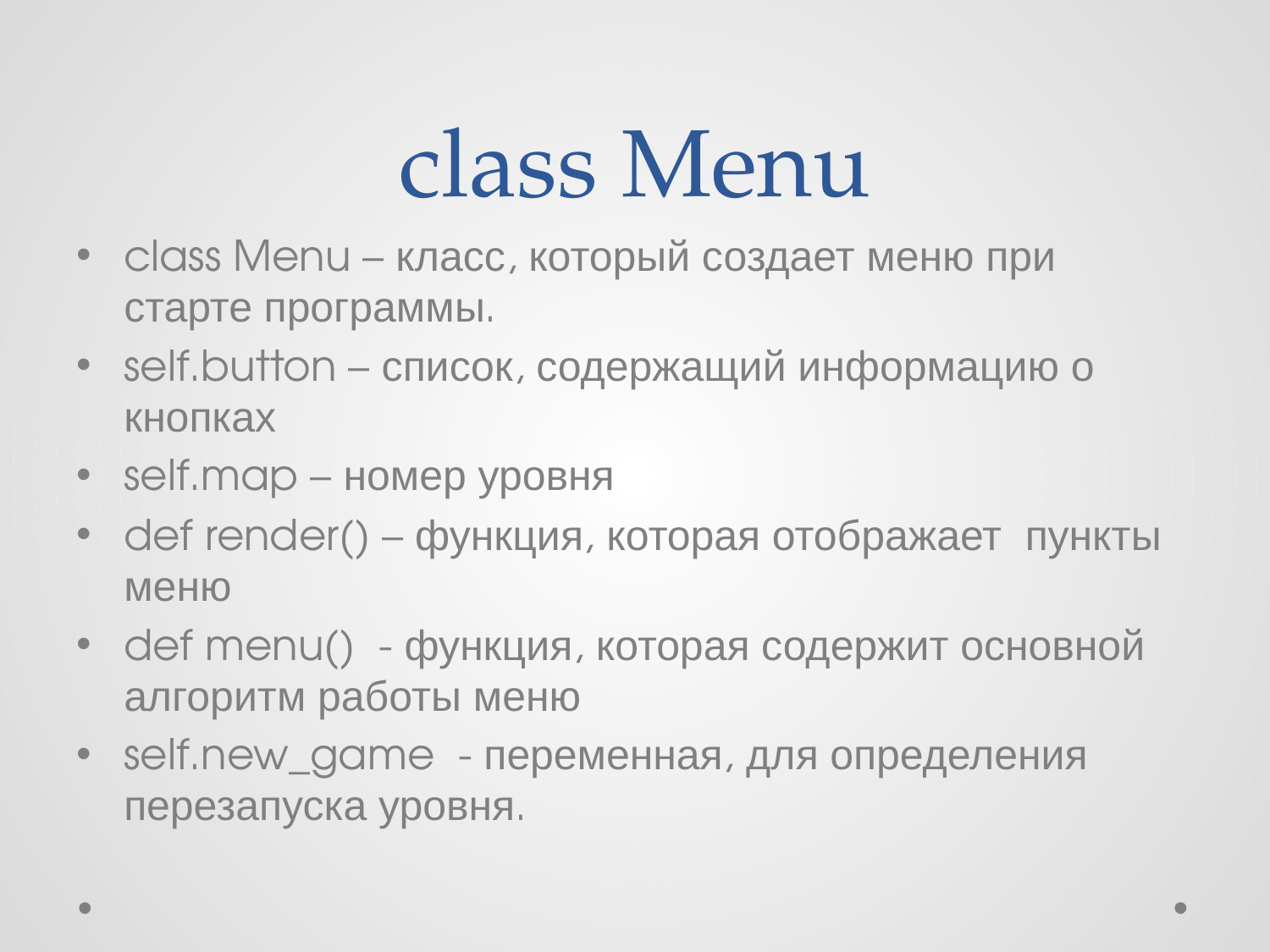

# class Menu
class Menu – класс, который создает меню при старте программы.
self.button – список, содержащий информацию о кнопках
self.map – номер уровня
def render() – функция, которая отображает  пункты меню
def menu()  - функция, которая содержит основной алгоритм работы меню
self.new_game  - переменная, для определения перезапуска уровня.